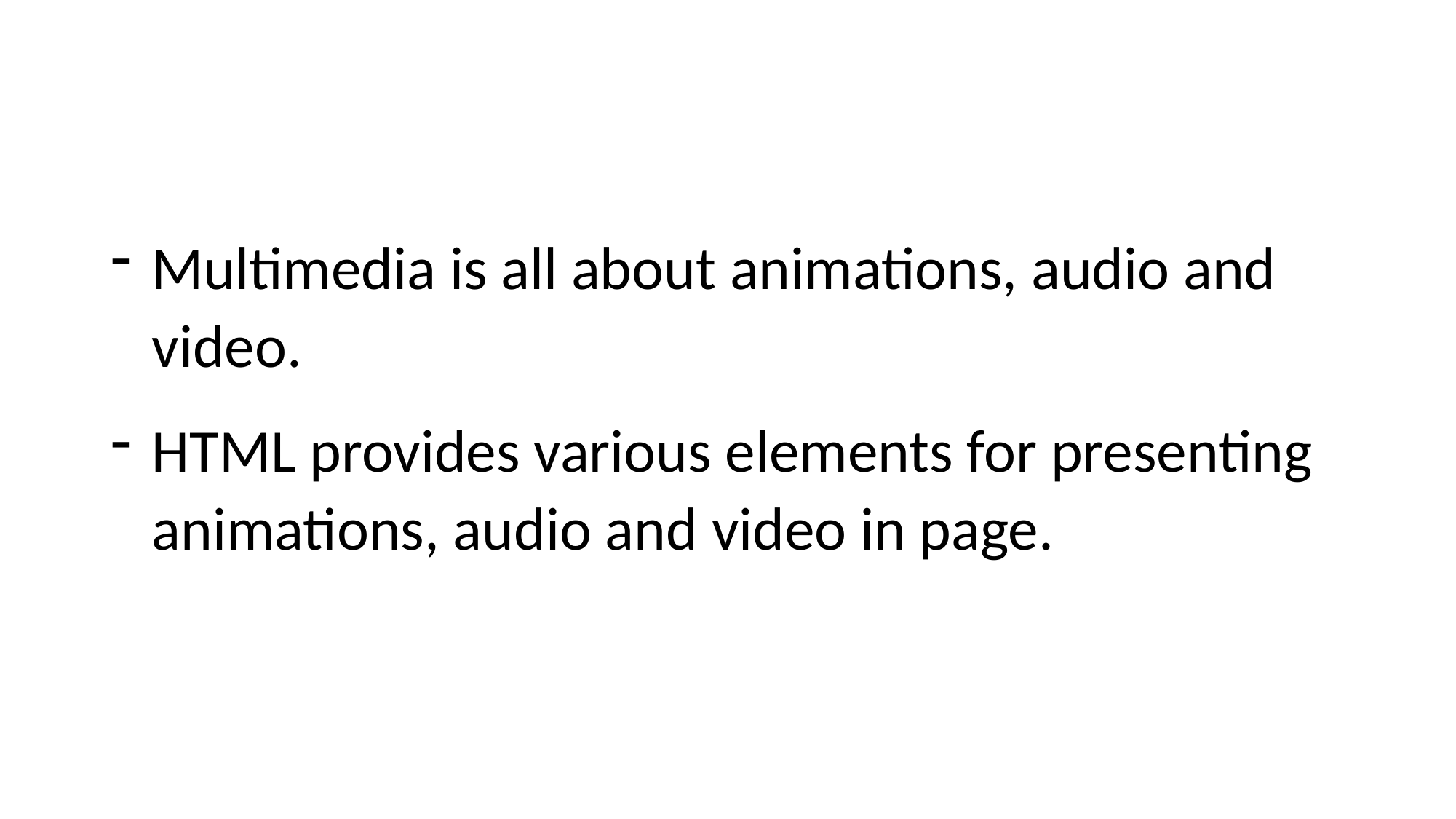

Multimedia is all about animations, audio and video.
HTML provides various elements for presenting animations, audio and video in page.